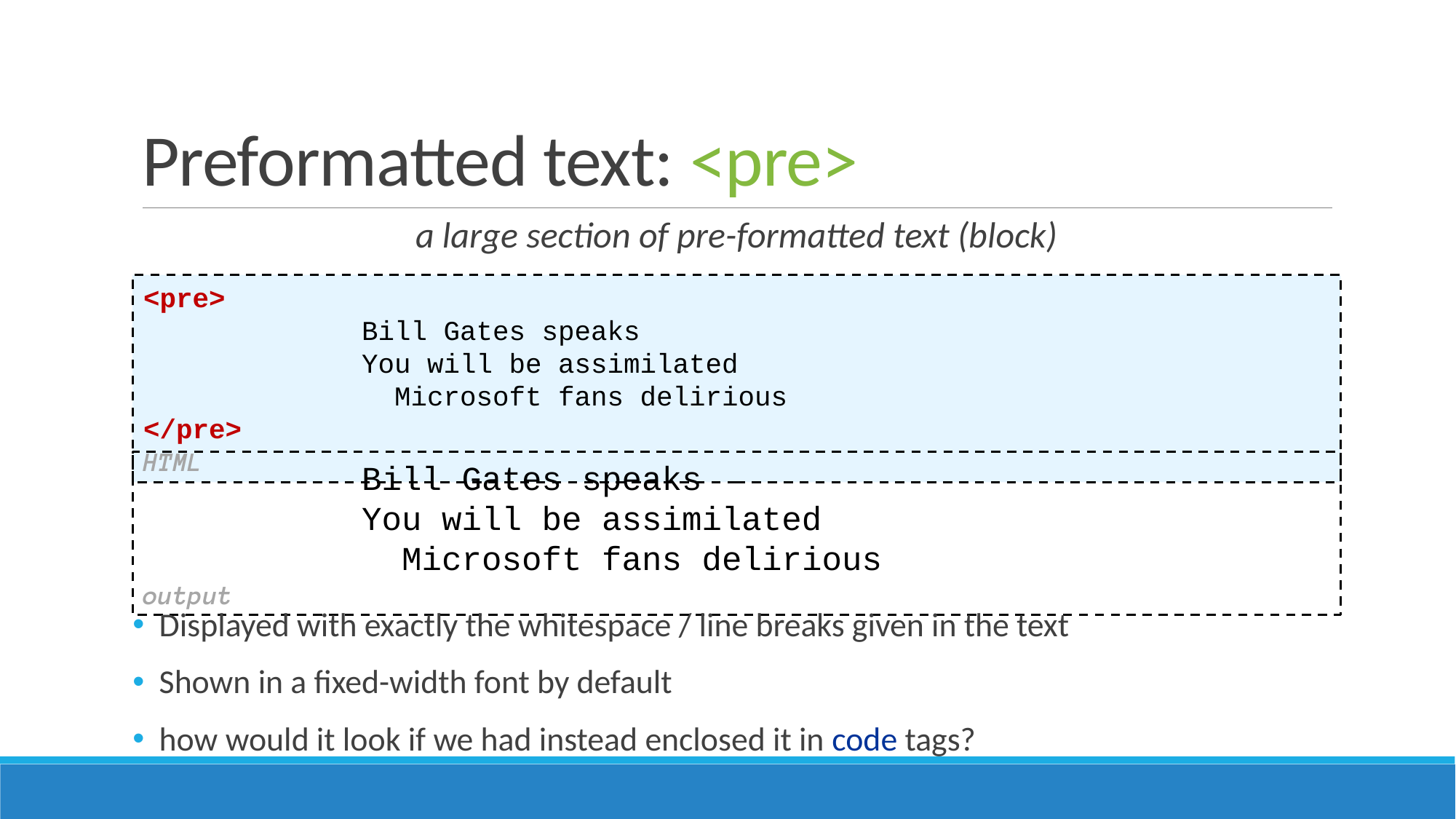

# Preformatted text: <pre>
a large section of pre-formatted text (block)
<pre>
		Bill Gates speaks
    		You will be assimilated
  		  Microsoft fans delirious
</pre>                                                               HTML
		Bill Gates speaks
    		You will be assimilated
  		  Microsoft fans delirious                               output
  Displayed with exactly the whitespace / line breaks given in the text
  Shown in a fixed-width font by default
  how would it look if we had instead enclosed it in code tags?